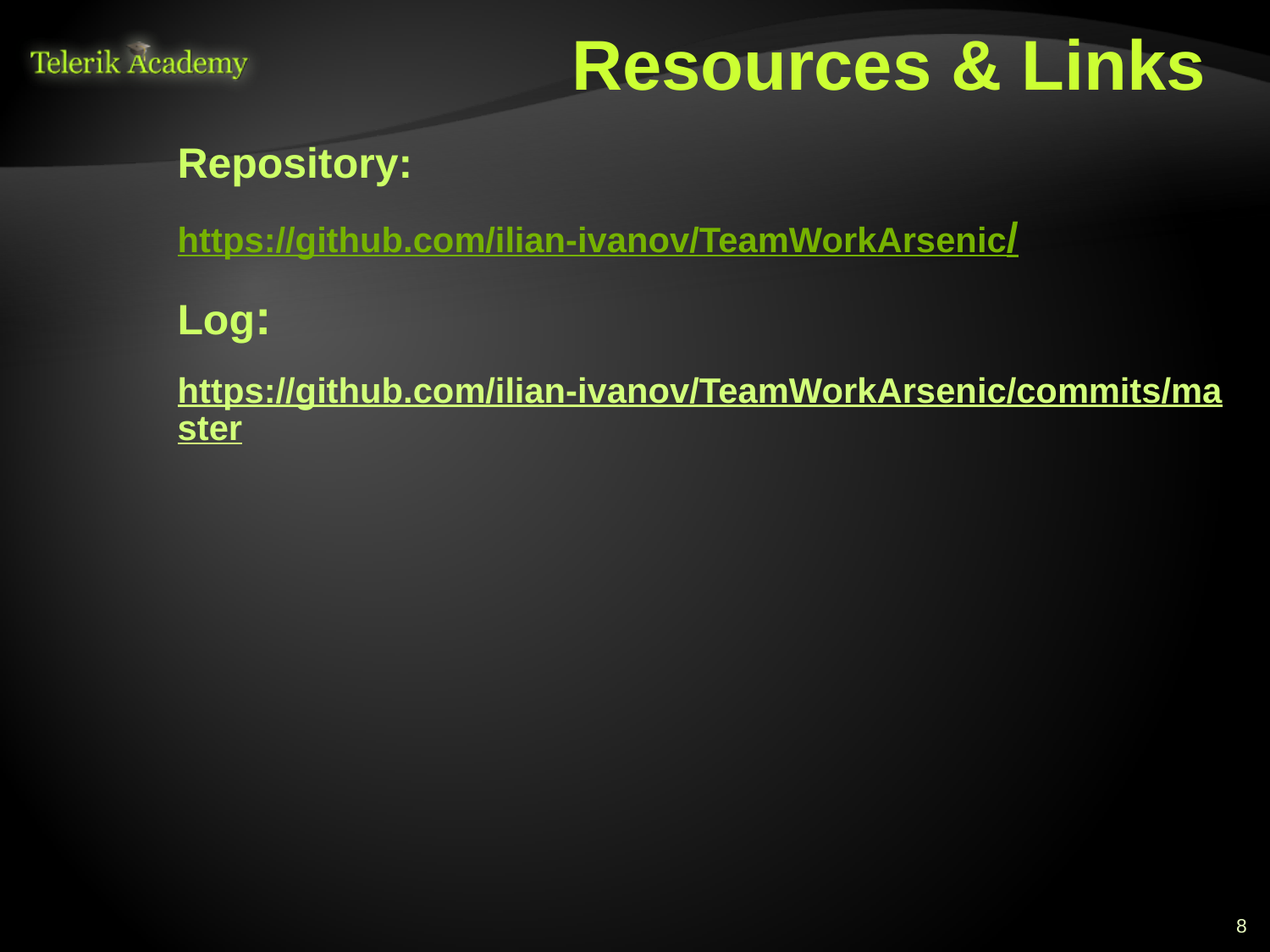

# Resources & Links
Repository:
https://github.com/ilian-ivanov/TeamWorkArsenic/
Log:
https://github.com/ilian-ivanov/TeamWorkArsenic/commits/master

8